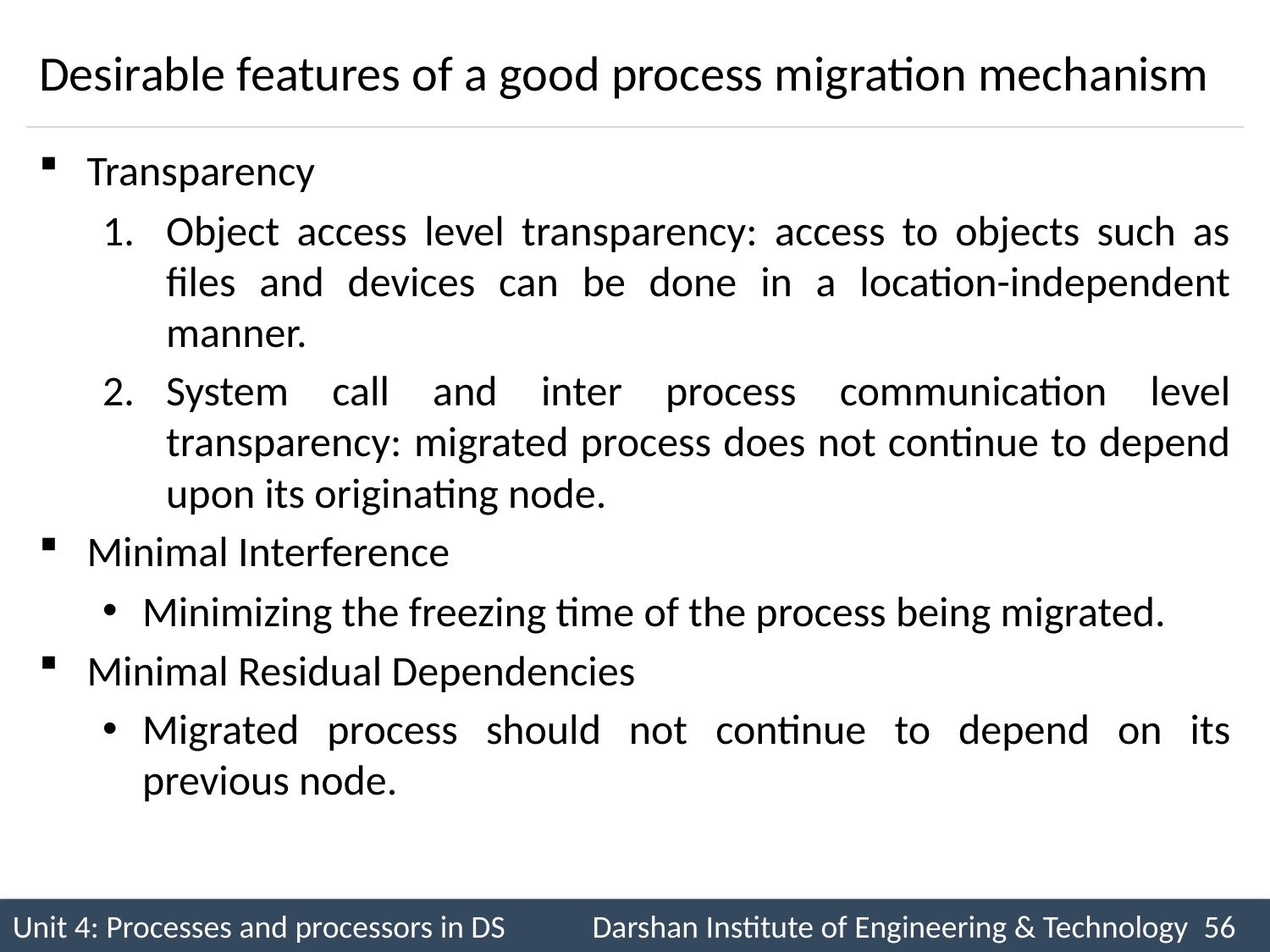

# Desirable features of a good process migration mechanism
Transparency
Object access level transparency: access to objects such as files and devices can be done in a location-independent manner.
System call and inter process communication level transparency: migrated process does not continue to depend upon its originating node.
Minimal Interference
Minimizing the freezing time of the process being migrated.
Minimal Residual Dependencies
Migrated process should not continue to depend on its previous node.